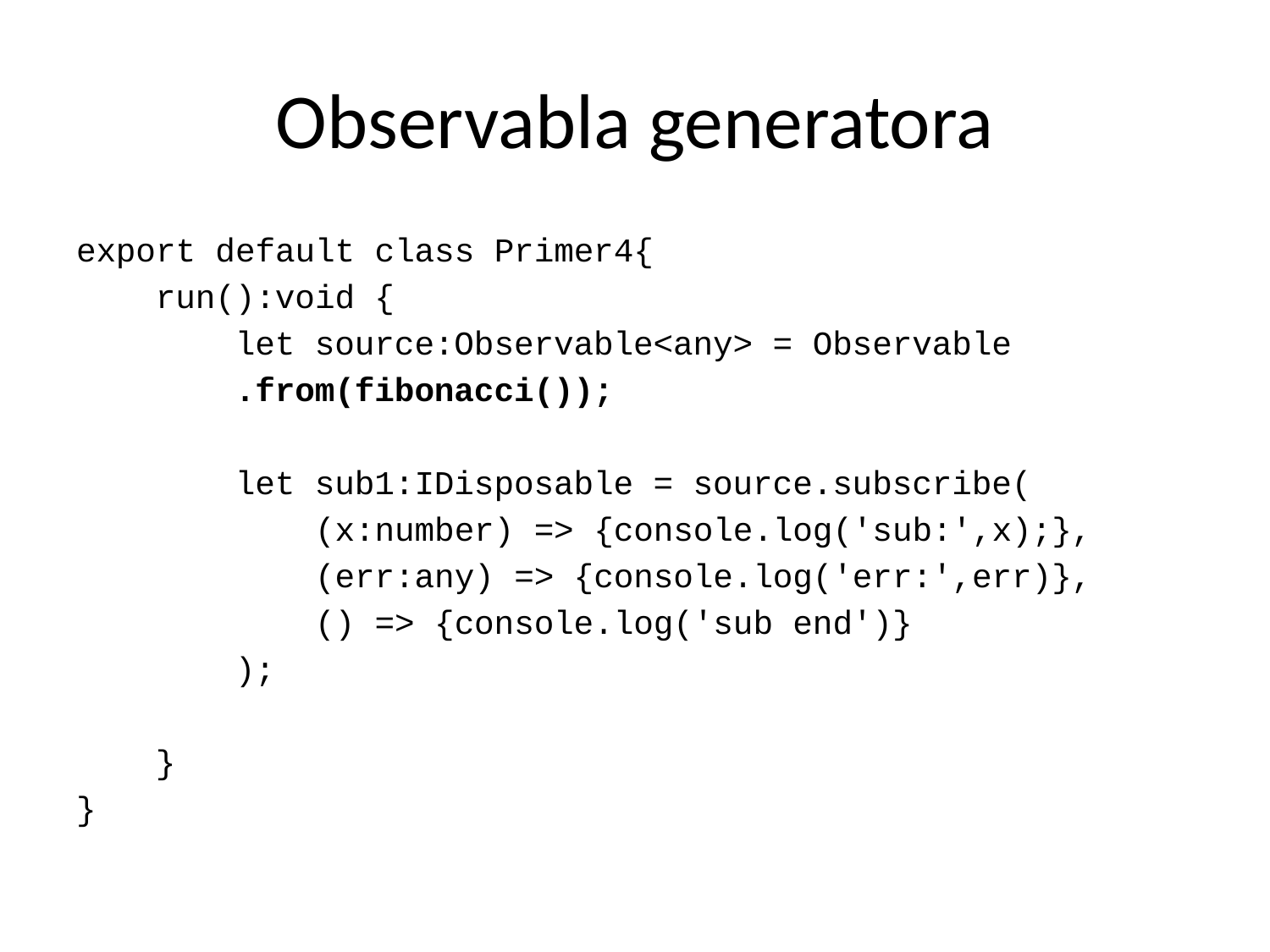

# Observabla generatora
export default class Primer4{
    run():void {
        let source:Observable<any> = Observable
        .from(fibonacci());

        let sub1:IDisposable = source.subscribe(
            (x:number) => {console.log('sub:',x);},
            (err:any) => {console.log('err:',err)},
            () => {console.log('sub end')}
        );

    }
}